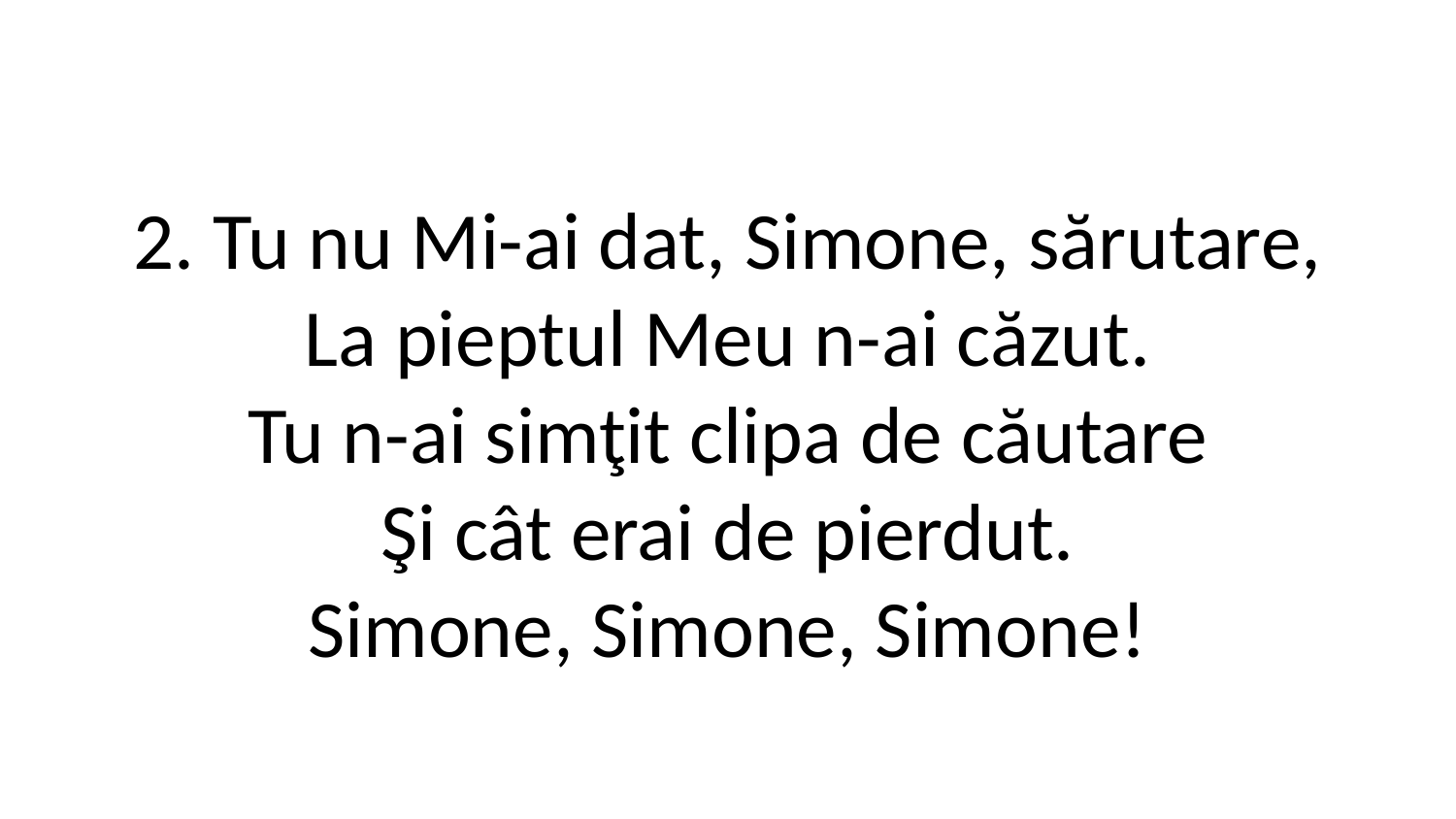

2. Tu nu Mi-ai dat, Simone, sărutare,
La pieptul Meu n-ai căzut.
Tu n-ai simţit clipa de căutare
Şi cât erai de pierdut.
Simone, Simone, Simone!